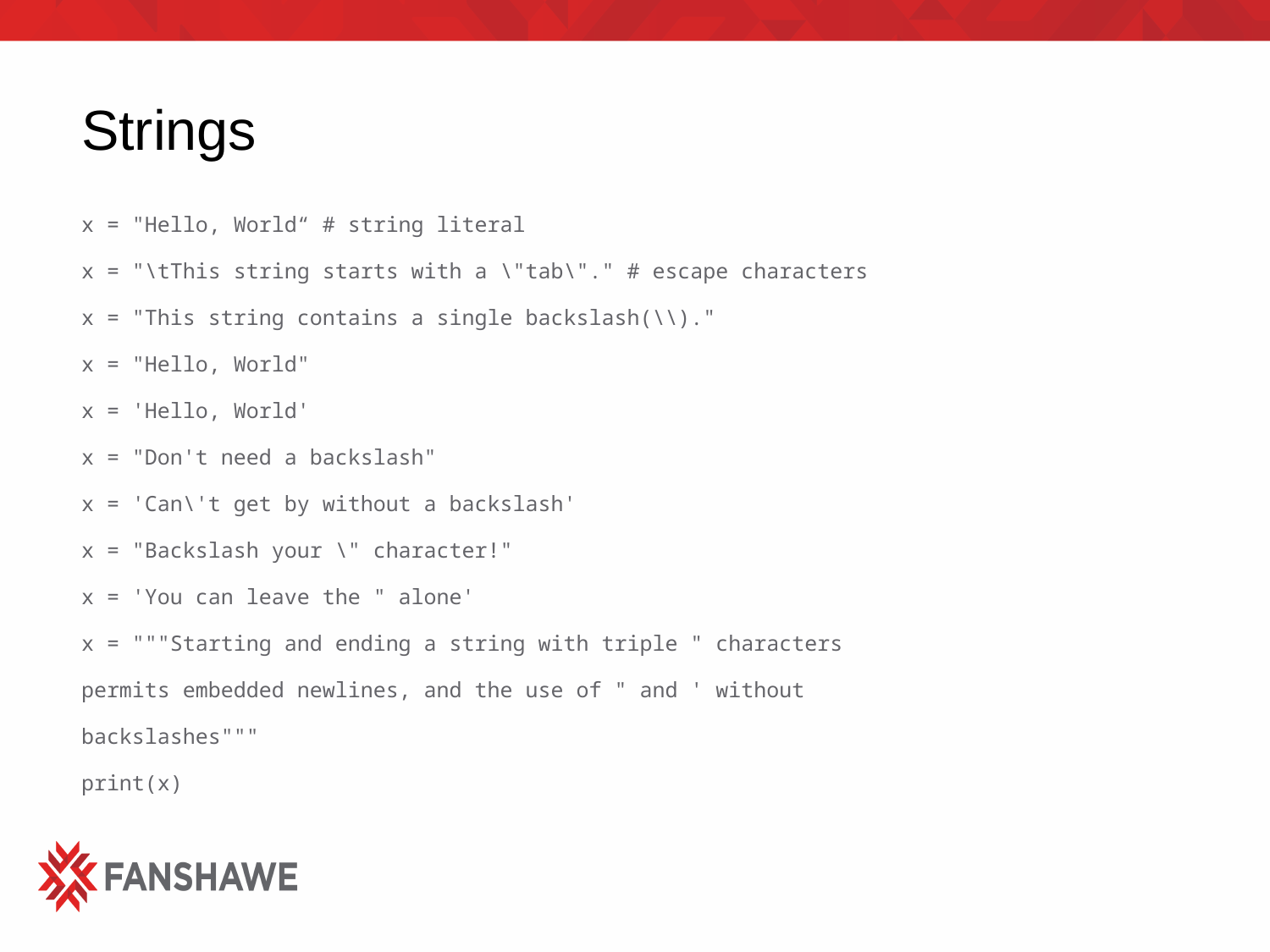

# Strings
x = "Hello, World“ # string literal
x = "\tThis string starts with a \"tab\"." # escape characters
x = "This string contains a single backslash(\\)."
x = "Hello, World"
x = 'Hello, World'
x = "Don't need a backslash"
x = 'Can\'t get by without a backslash'
x = "Backslash your \" character!"
x = 'You can leave the " alone'
x = """Starting and ending a string with triple " characters
permits embedded newlines, and the use of " and ' without
backslashes"""
print(x)